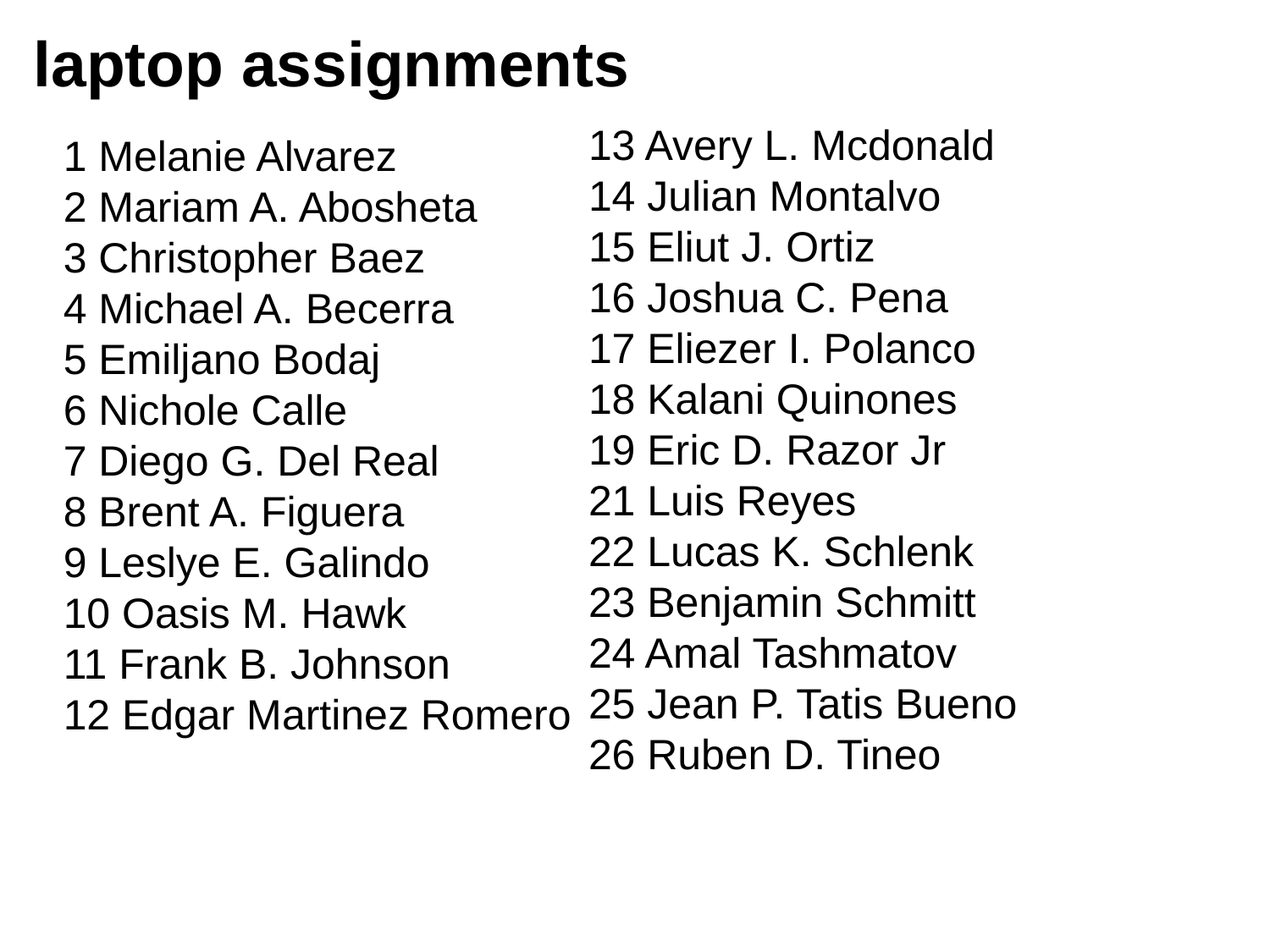

# laptop assignments
13 Avery L. Mcdonald
14 Julian Montalvo
15 Eliut J. Ortiz
16 Joshua C. Pena
17 Eliezer I. Polanco
18 Kalani Quinones
19 Eric D. Razor Jr
21 Luis Reyes
22 Lucas K. Schlenk
23 Benjamin Schmitt
24 Amal Tashmatov
25 Jean P. Tatis Bueno
26 Ruben D. Tineo

1 Melanie Alvarez
2 Mariam A. Abosheta
3 Christopher Baez
4 Michael A. Becerra
5 Emiljano Bodaj
6 Nichole Calle
7 Diego G. Del Real
8 Brent A. Figuera
9 Leslye E. Galindo
10 Oasis M. Hawk
11 Frank B. Johnson
12 Edgar Martinez Romero